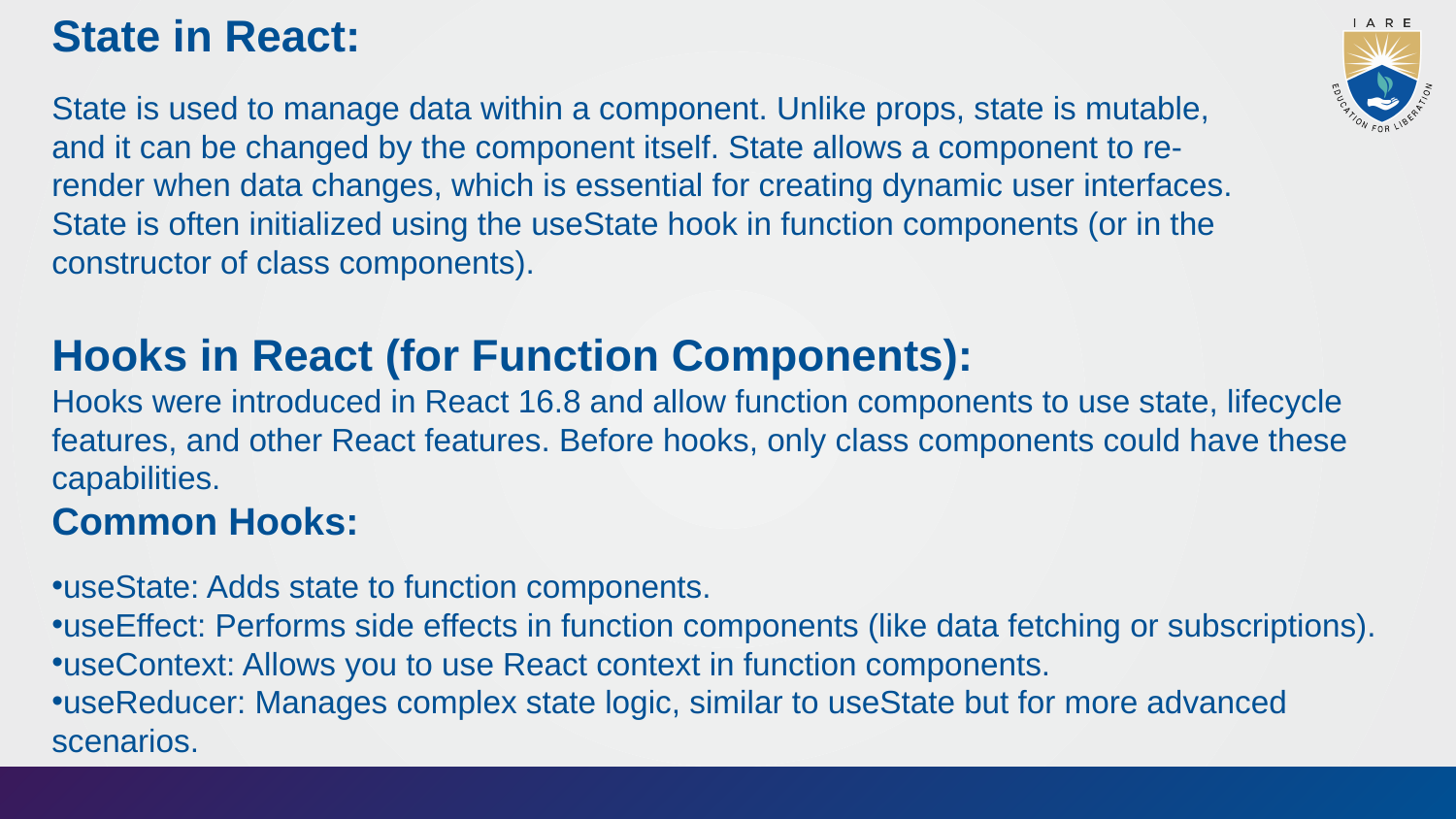

State in React:
State is used to manage data within a component. Unlike props, state is mutable, and it can be changed by the component itself. State allows a component to re-render when data changes, which is essential for creating dynamic user interfaces.
State is often initialized using the useState hook in function components (or in the constructor of class components).
Hooks in React (for Function Components):
Hooks were introduced in React 16.8 and allow function components to use state, lifecycle features, and other React features. Before hooks, only class components could have these capabilities.
Common Hooks:
useState: Adds state to function components.
useEffect: Performs side effects in function components (like data fetching or subscriptions).
useContext: Allows you to use React context in function components.
useReducer: Manages complex state logic, similar to useState but for more advanced scenarios.
8